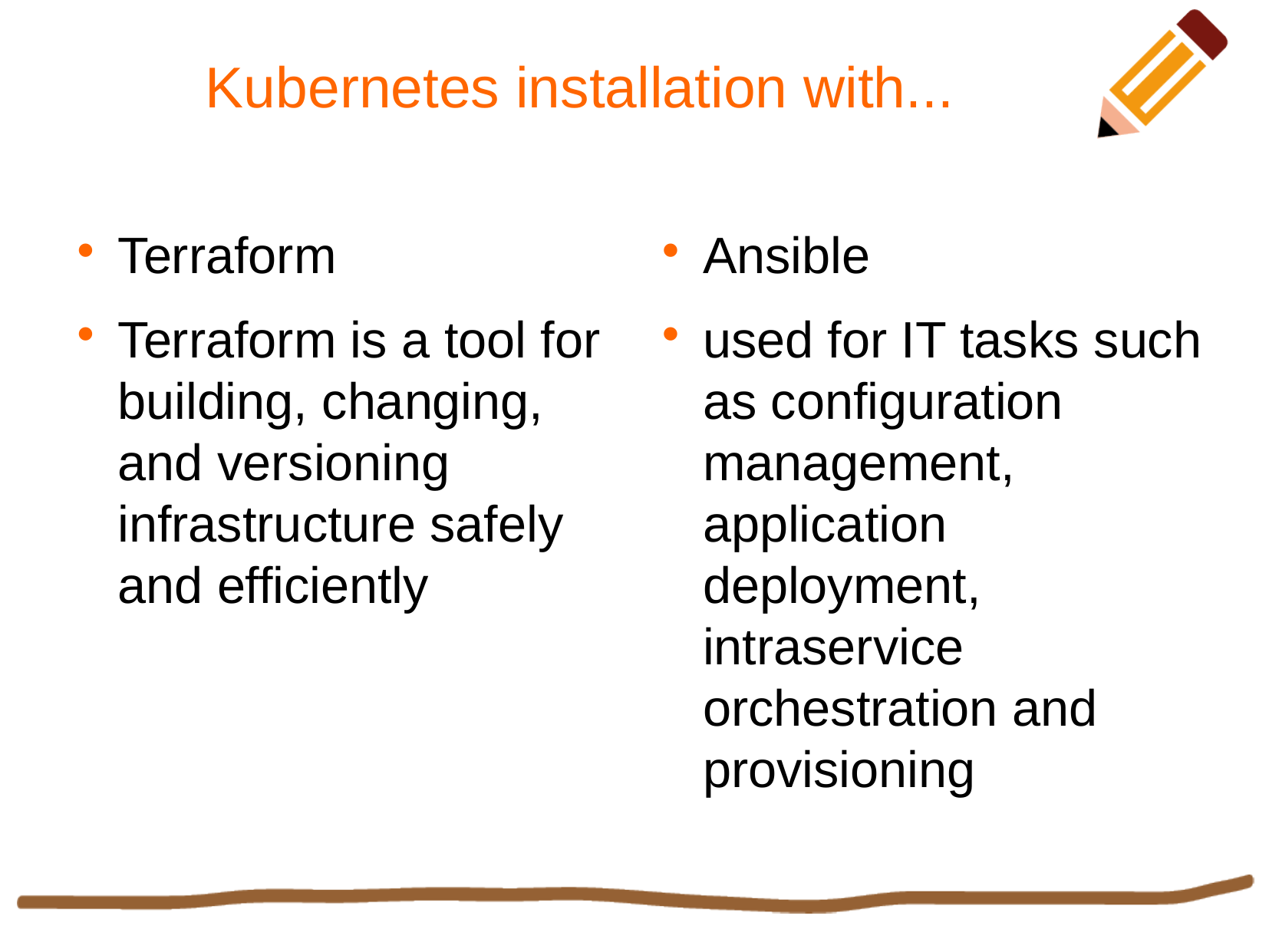

Kubernetes installation with...
Terraform
Terraform is a tool for building, changing, and versioning infrastructure safely and efficiently
Ansible
used for IT tasks such as configuration management, application deployment, intraservice orchestration and provisioning